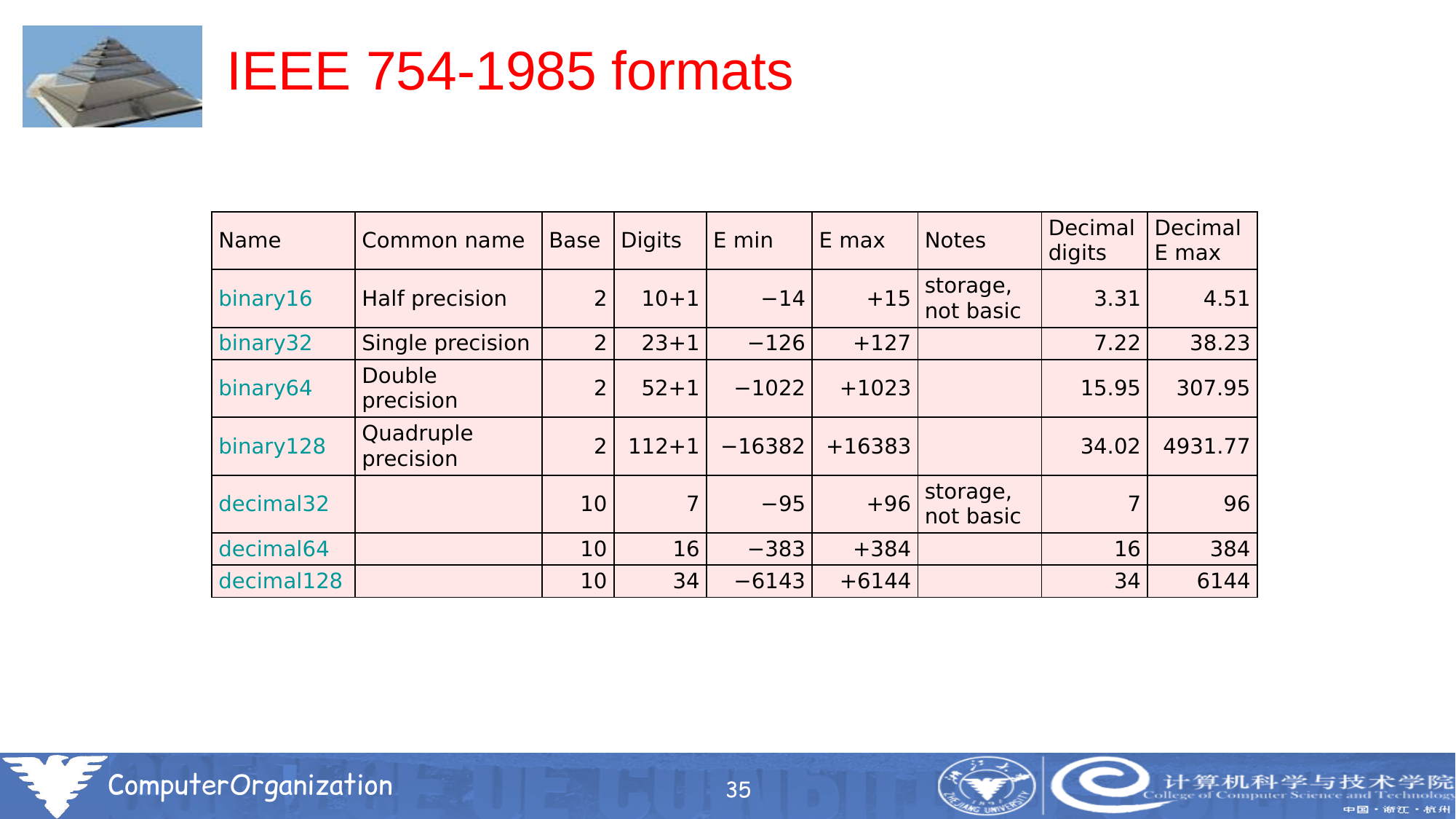

# IEEE 754-1985 formats
| Name | Common name | Base | Digits | E min | E max | Notes | Decimal digits | Decimal E max |
| --- | --- | --- | --- | --- | --- | --- | --- | --- |
| binary16 | Half precision | 2 | 10+1 | −14 | +15 | storage, not basic | 3.31 | 4.51 |
| binary32 | Single precision | 2 | 23+1 | −126 | +127 |  | 7.22 | 38.23 |
| binary64 | Double precision | 2 | 52+1 | −1022 | +1023 |  | 15.95 | 307.95 |
| binary128 | Quadruple precision | 2 | 112+1 | −16382 | +16383 |  | 34.02 | 4931.77 |
| decimal32 |  | 10 | 7 | −95 | +96 | storage, not basic | 7 | 96 |
| decimal64 |  | 10 | 16 | −383 | +384 |  | 16 | 384 |
| decimal128 |  | 10 | 34 | −6143 | +6144 |  | 34 | 6144 |